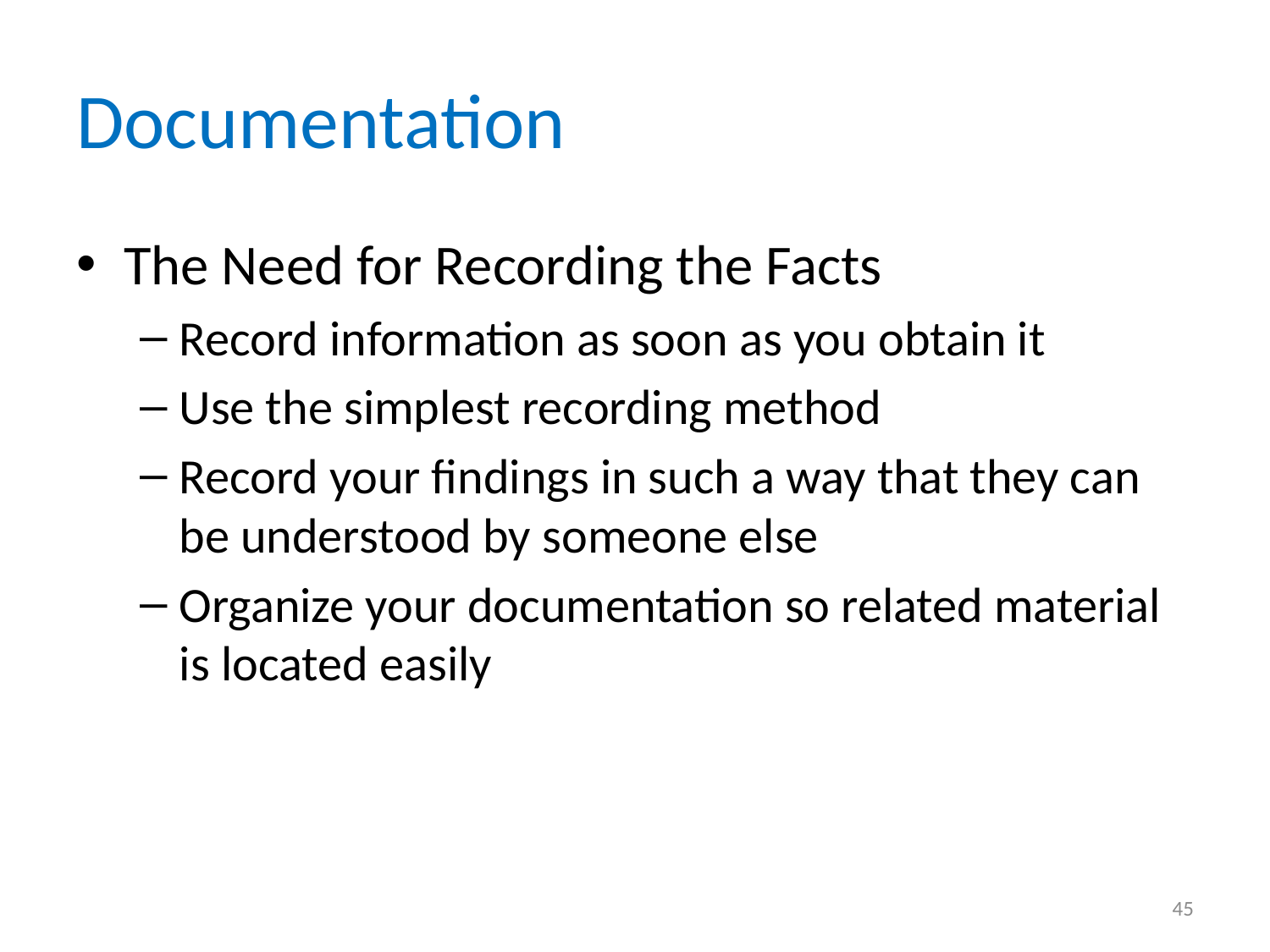

# Documentation
The Need for Recording the Facts
Record information as soon as you obtain it
Use the simplest recording method
Record your findings in such a way that they can be understood by someone else
Organize your documentation so related material is located easily
45